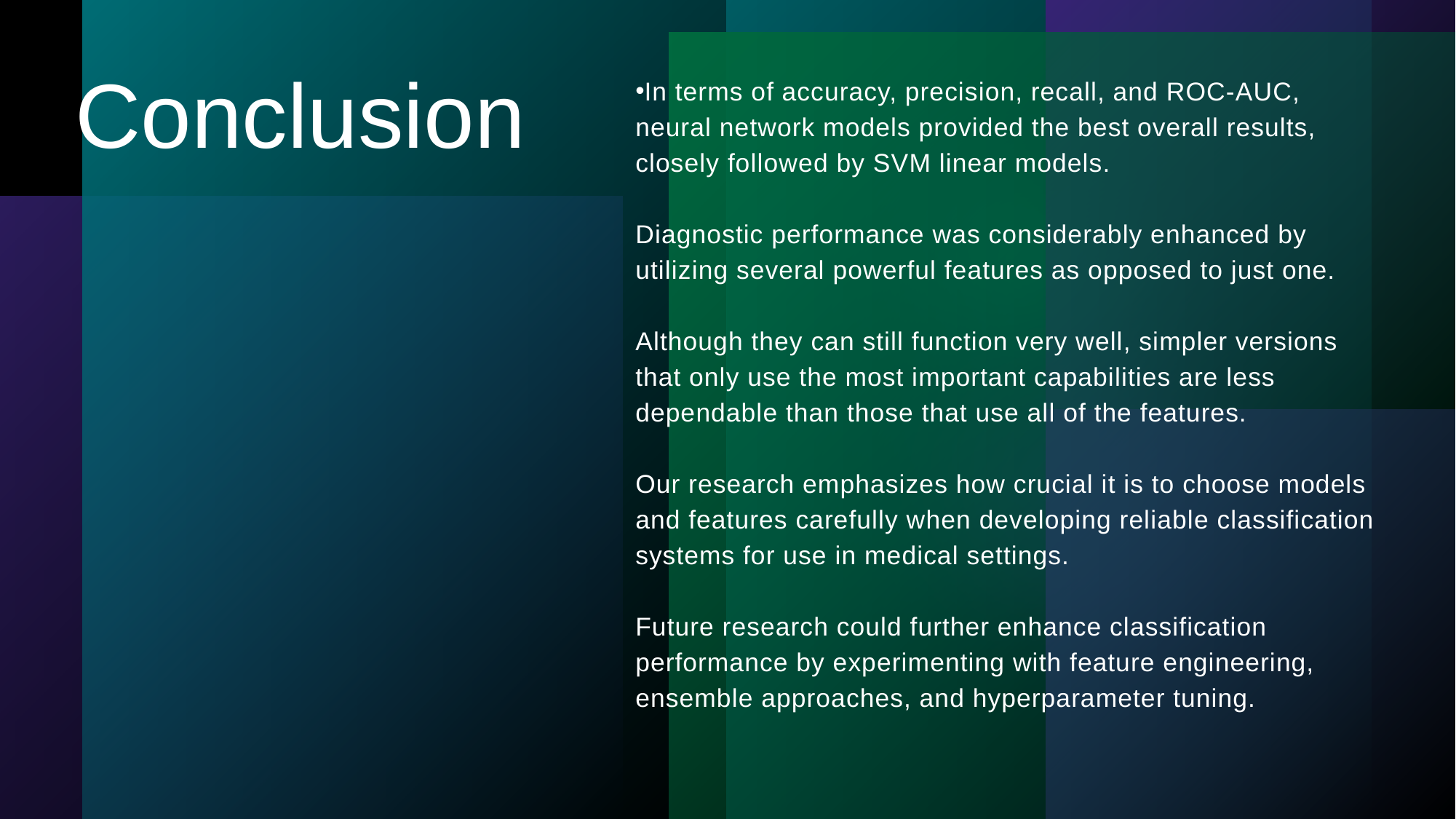

# Conclusion
In terms of accuracy, precision, recall, and ROC-AUC, neural network models provided the best overall results, closely followed by SVM linear models.
Diagnostic performance was considerably enhanced by utilizing several powerful features as opposed to just one.
Although they can still function very well, simpler versions that only use the most important capabilities are less dependable than those that use all of the features.
Our research emphasizes how crucial it is to choose models and features carefully when developing reliable classification systems for use in medical settings.
Future research could further enhance classification performance by experimenting with feature engineering, ensemble approaches, and hyperparameter tuning.